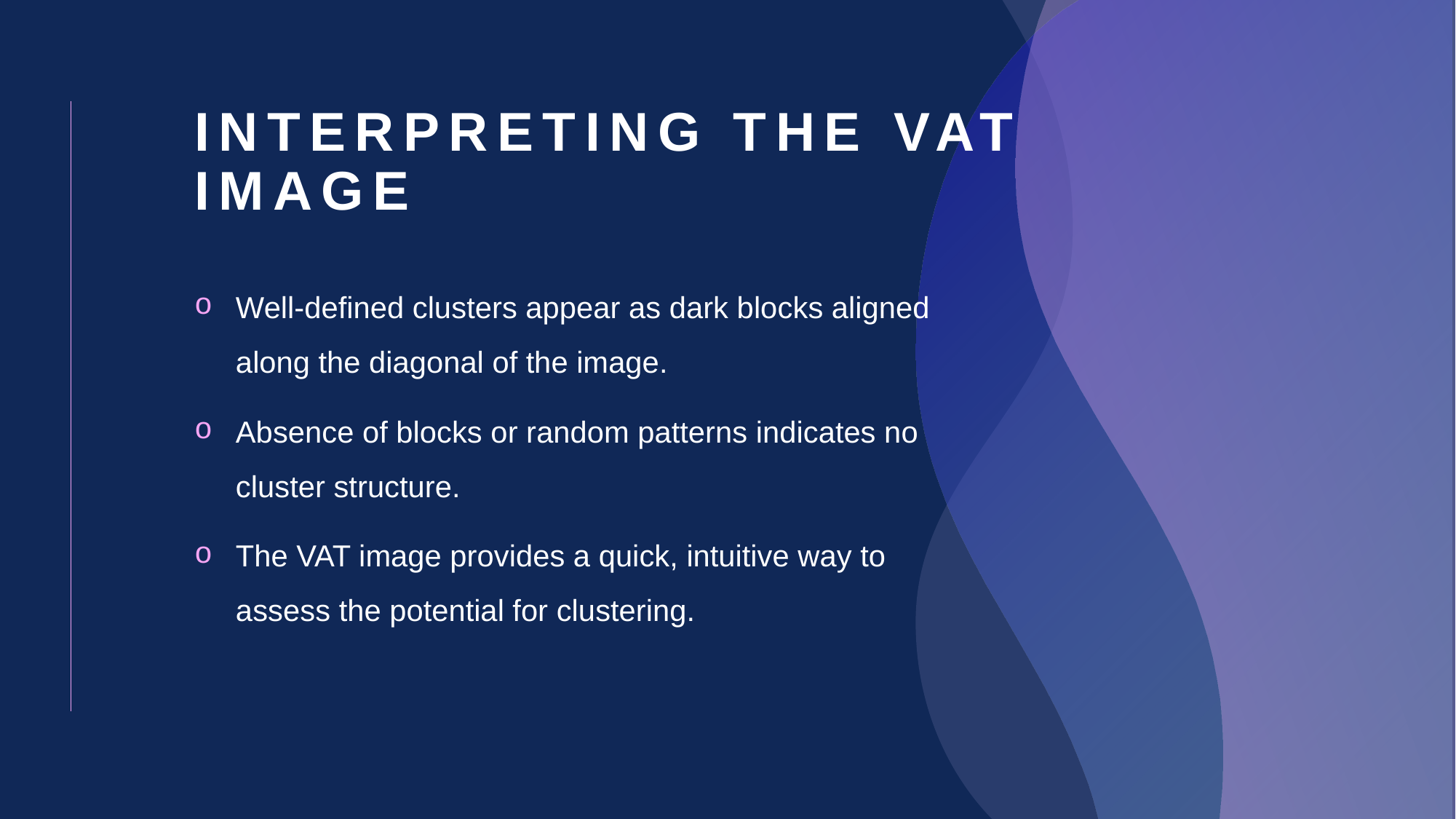

# Interpreting the VAT Image
Well-defined clusters appear as dark blocks aligned along the diagonal of the image.
Absence of blocks or random patterns indicates no cluster structure.
The VAT image provides a quick, intuitive way to assess the potential for clustering.